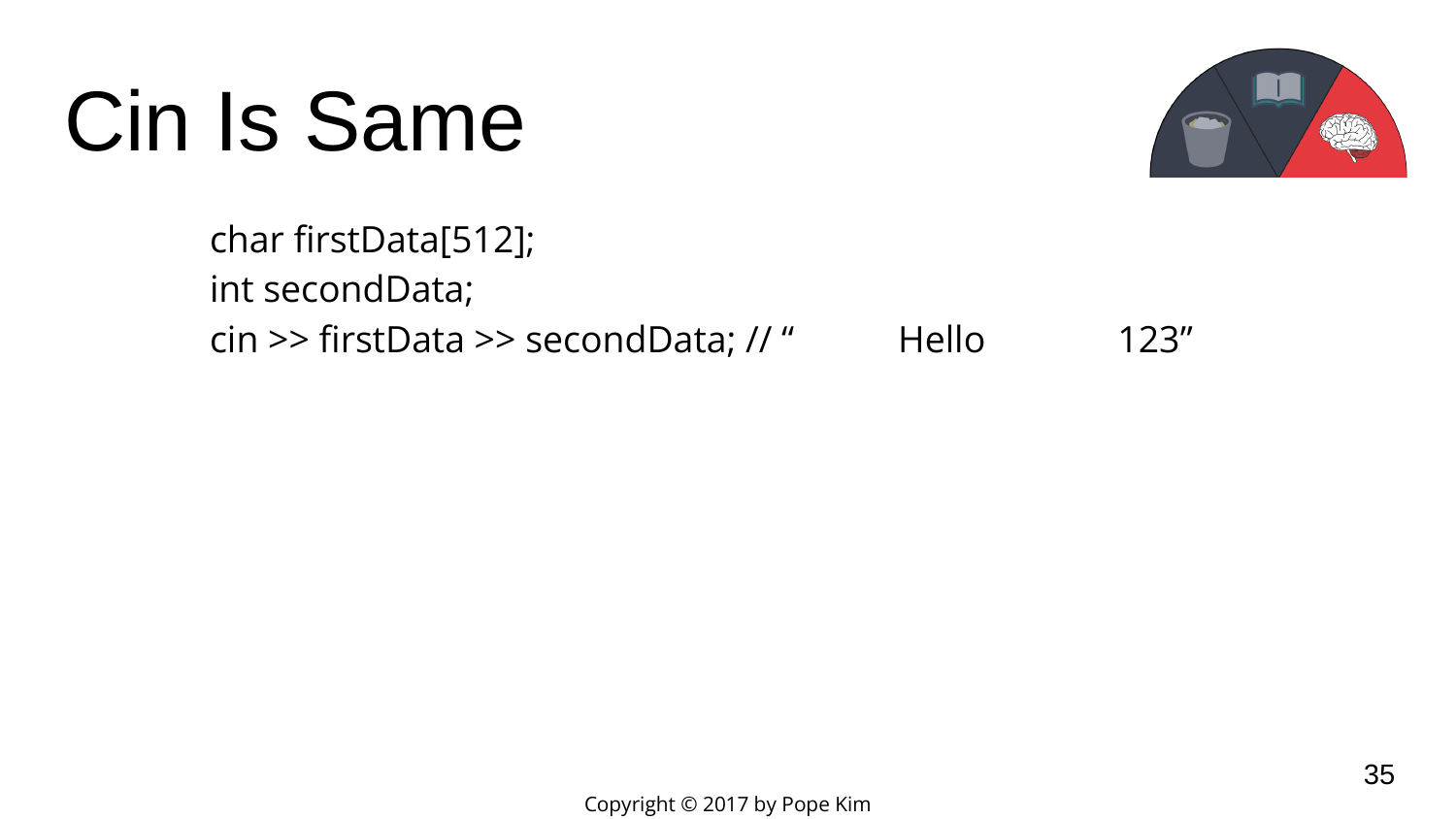

# Cin Is Same
	char firstData[512];
	int secondData;
	cin >> firstData >> secondData; // “           Hello              123”
35